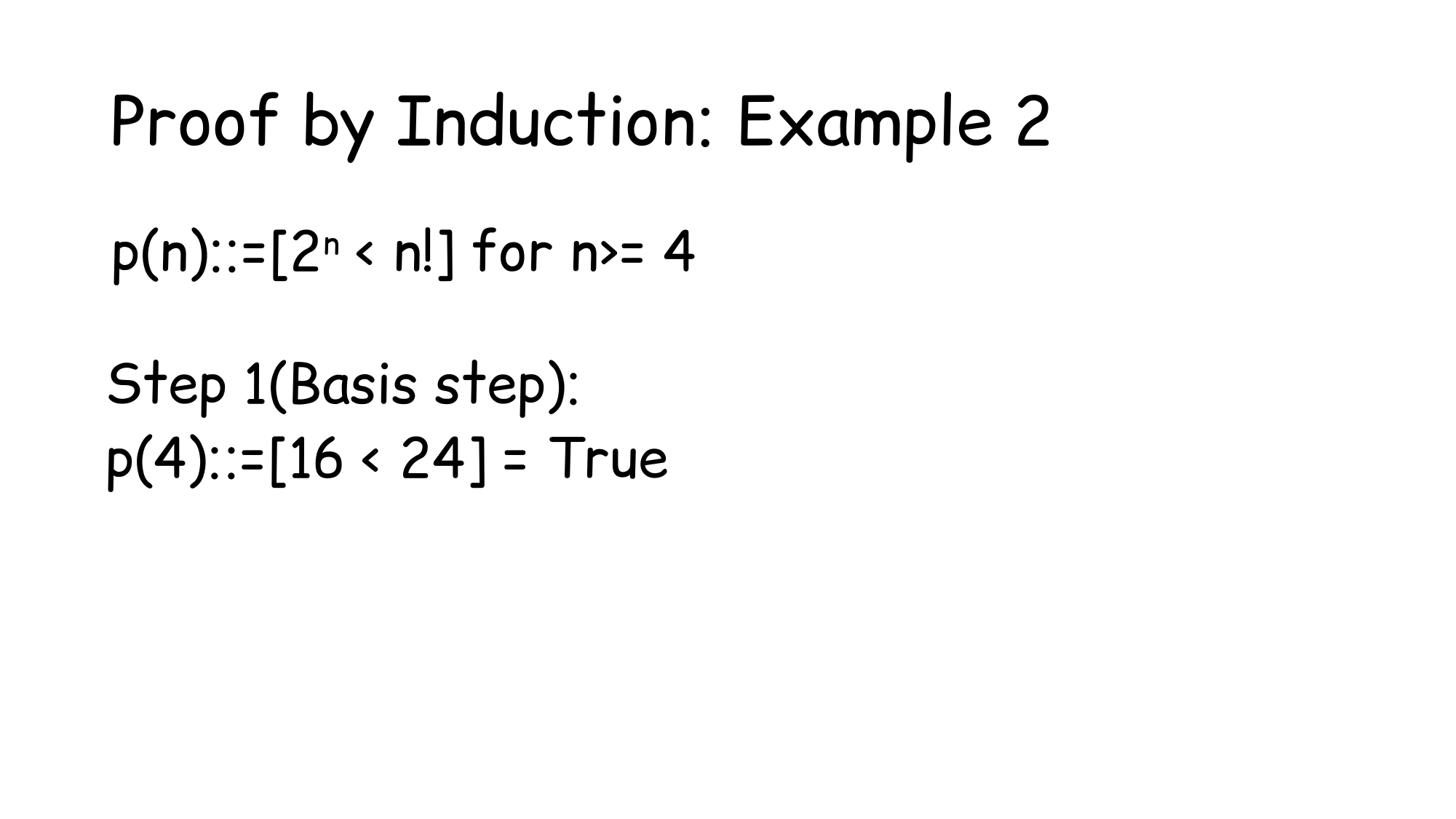

# Proof by Induction: Example 2
p(n)::=[2n < n!] for n>= 4
Step 1(Basis step):
p(4)::=[16 < 24] = True